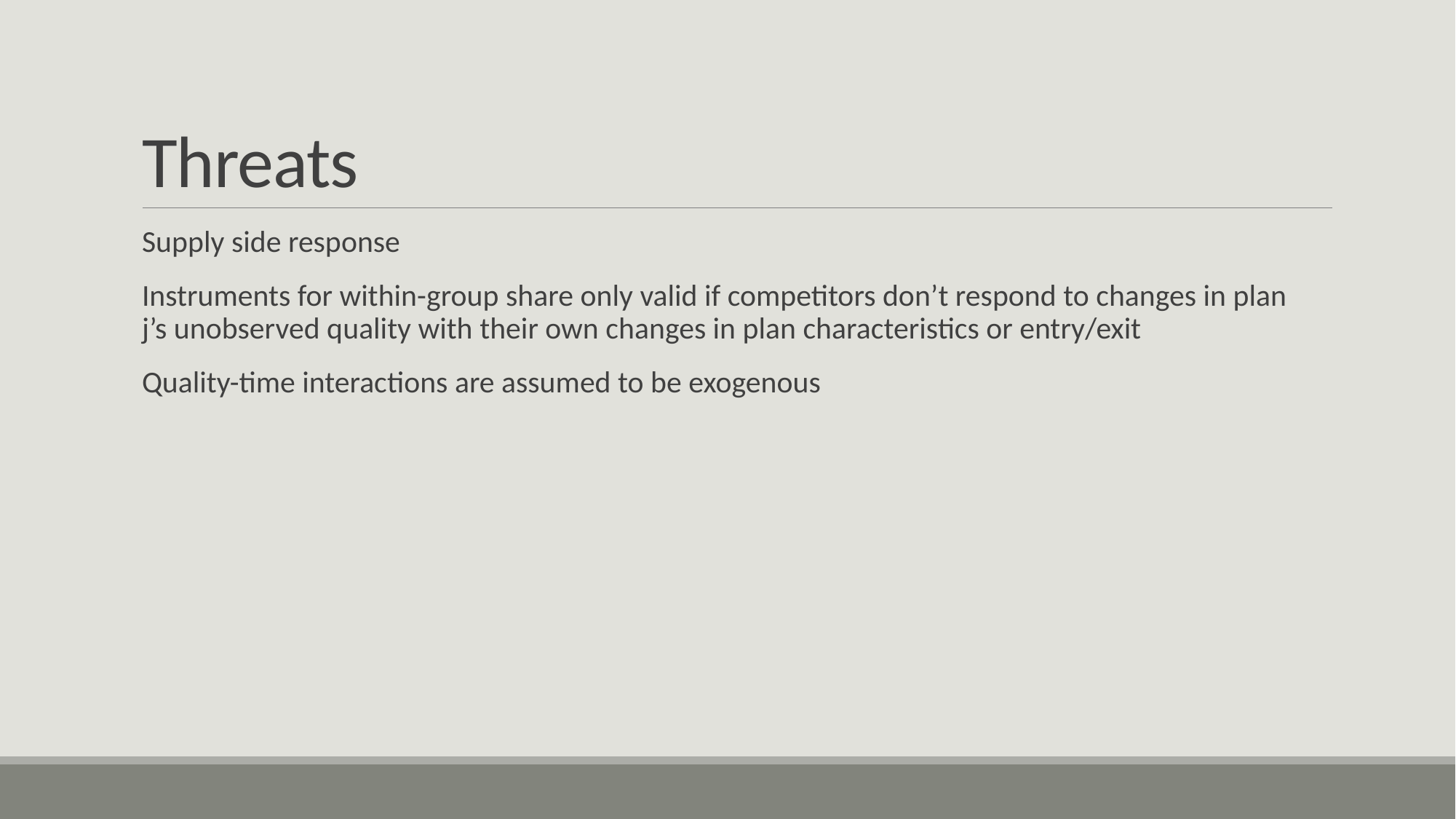

# Threats
Supply side response
Instruments for within-group share only valid if competitors don’t respond to changes in plan j’s unobserved quality with their own changes in plan characteristics or entry/exit
Quality-time interactions are assumed to be exogenous